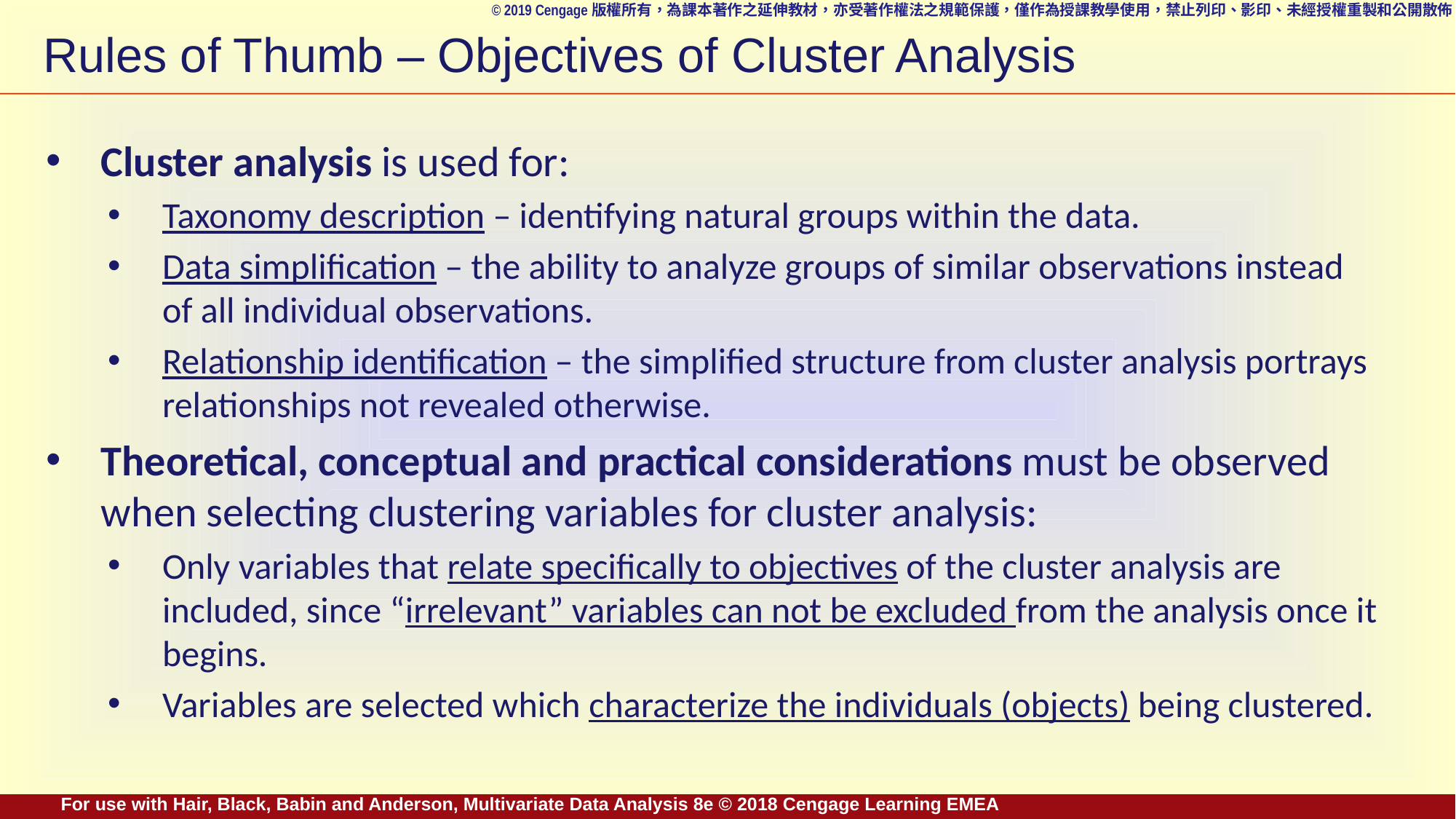

# Rules of Thumb – Objectives of Cluster Analysis
Cluster analysis is used for:
Taxonomy description – identifying natural groups within the data.
Data simplification – the ability to analyze groups of similar observations instead of all individual observations.
Relationship identification – the simplified structure from cluster analysis portrays relationships not revealed otherwise.
Theoretical, conceptual and practical considerations must be observed when selecting clustering variables for cluster analysis:
Only variables that relate specifically to objectives of the cluster analysis are included, since “irrelevant” variables can not be excluded from the analysis once it begins.
Variables are selected which characterize the individuals (objects) being clustered.

For use with Hair, Black, Babin and Anderson, Multivariate Data Analysis 8e © 2018 Cengage Learning EMEA